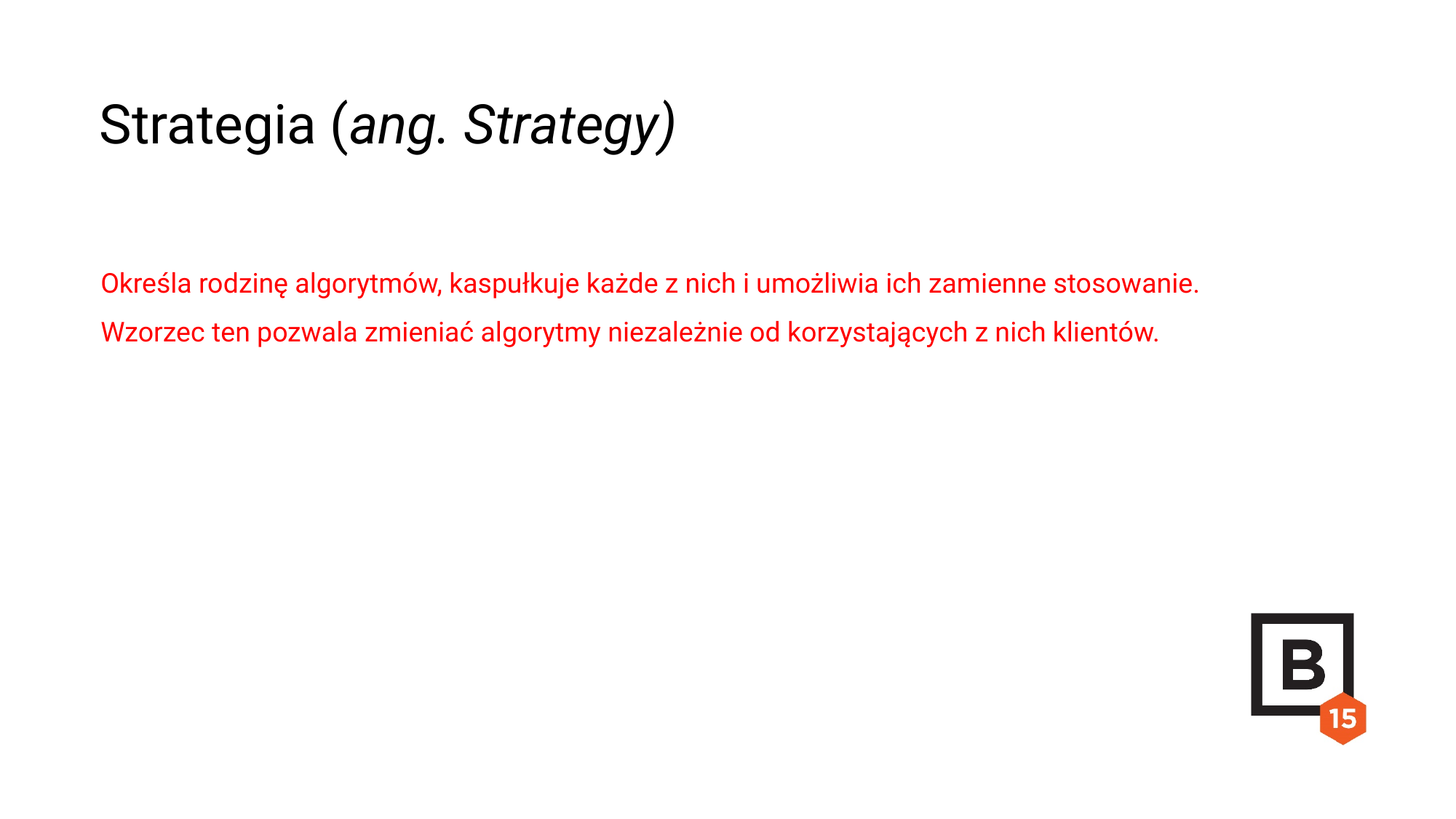

Strategia (ang. Strategy)

Określa rodzinę algorytmów, kaspułkuje każde z nich i umożliwia ich zamienne stosowanie. Wzorzec ten pozwala zmieniać algorytmy niezależnie od korzystających z nich klientów.